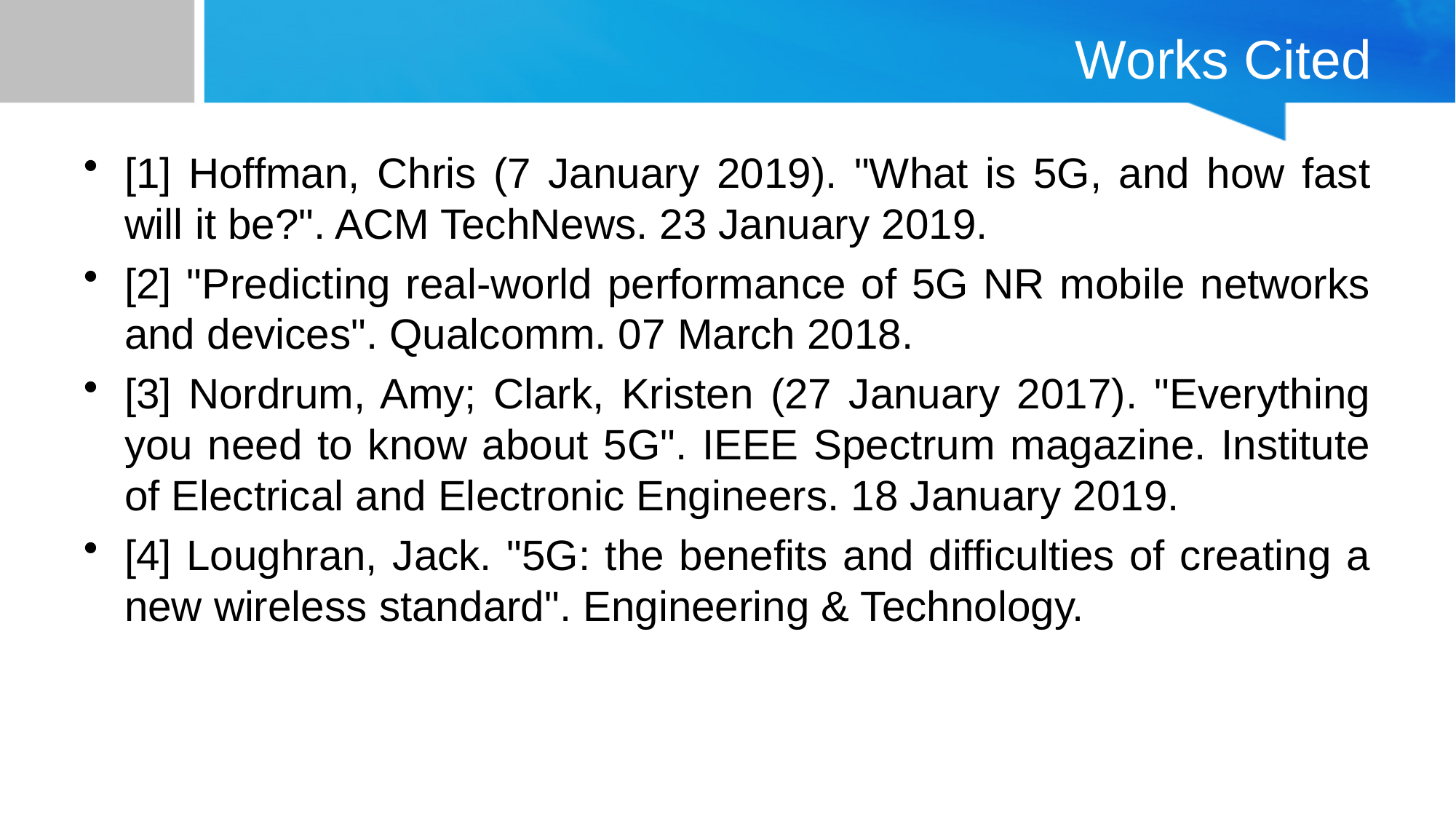

# Works Cited
[1] Hoffman, Chris (7 January 2019). "What is 5G, and how fast will it be?". ACM TechNews. 23 January 2019.
[2] "Predicting real-world performance of 5G NR mobile networks and devices". Qualcomm. 07 March 2018.
[3] Nordrum, Amy; Clark, Kristen (27 January 2017). "Everything you need to know about 5G". IEEE Spectrum magazine. Institute of Electrical and Electronic Engineers. 18 January 2019.
[4] Loughran, Jack. "5G: the benefits and difficulties of creating a new wireless standard". Engineering & Technology.